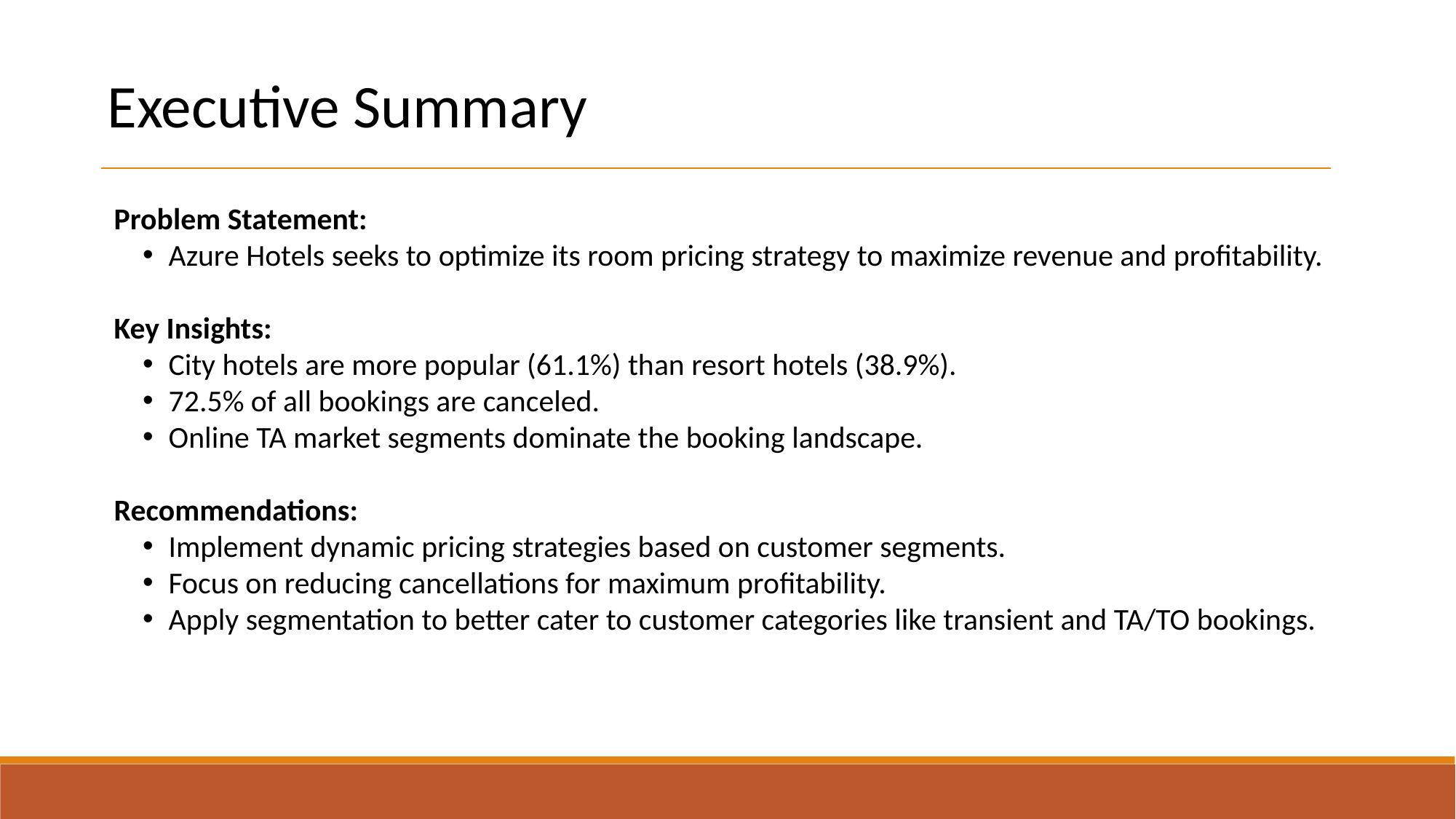

Executive Summary
Problem Statement:
Azure Hotels seeks to optimize its room pricing strategy to maximize revenue and profitability.

Key Insights:
City hotels are more popular (61.1%) than resort hotels (38.9%).
72.5% of all bookings are canceled.
Online TA market segments dominate the booking landscape.

Recommendations:
Implement dynamic pricing strategies based on customer segments.
Focus on reducing cancellations for maximum profitability.
Apply segmentation to better cater to customer categories like transient and TA/TO bookings.